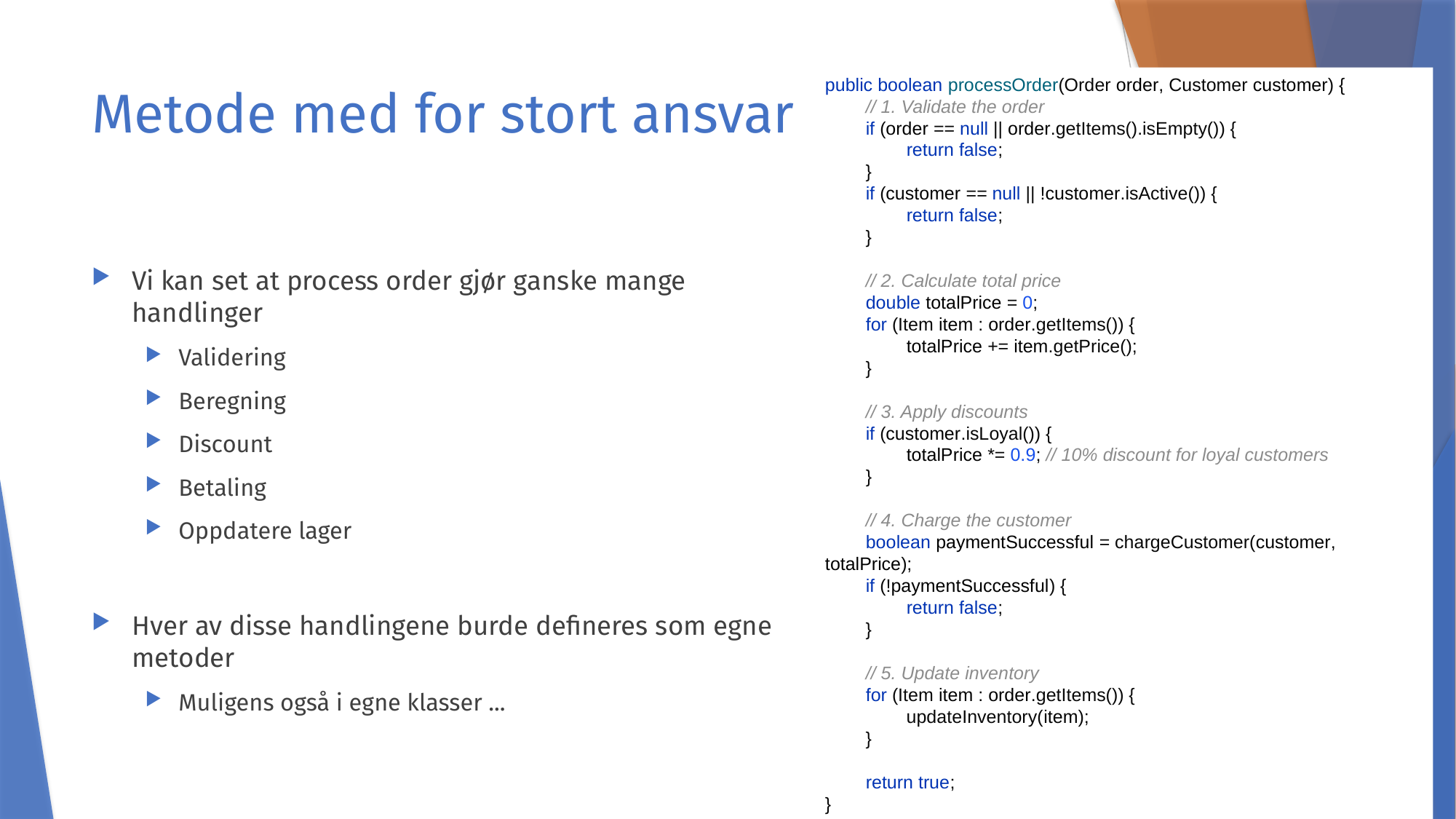

# Metode med for stort ansvar
public boolean processOrder(Order order, Customer customer) {
        // 1. Validate the order
        if (order == null || order.getItems().isEmpty()) {
                return false;
        }
        if (customer == null || !customer.isActive()) {
                return false;
        }
        // 2. Calculate total price
        double totalPrice = 0;
        for (Item item : order.getItems()) {
                totalPrice += item.getPrice();
        }
        // 3. Apply discounts
        if (customer.isLoyal()) {
                totalPrice *= 0.9; // 10% discount for loyal customers
        }
        // 4. Charge the customer
        boolean paymentSuccessful = chargeCustomer(customer, totalPrice);
        if (!paymentSuccessful) {
                return false;
        }
        // 5. Update inventory
        for (Item item : order.getItems()) {
                updateInventory(item);
        }
        return true;
}
Vi kan set at process order gjør ganske mange handlinger
Validering
Beregning
Discount
Betaling
Oppdatere lager

Hver av disse handlingene burde defineres som egne metoder
Muligens også i egne klasser ...